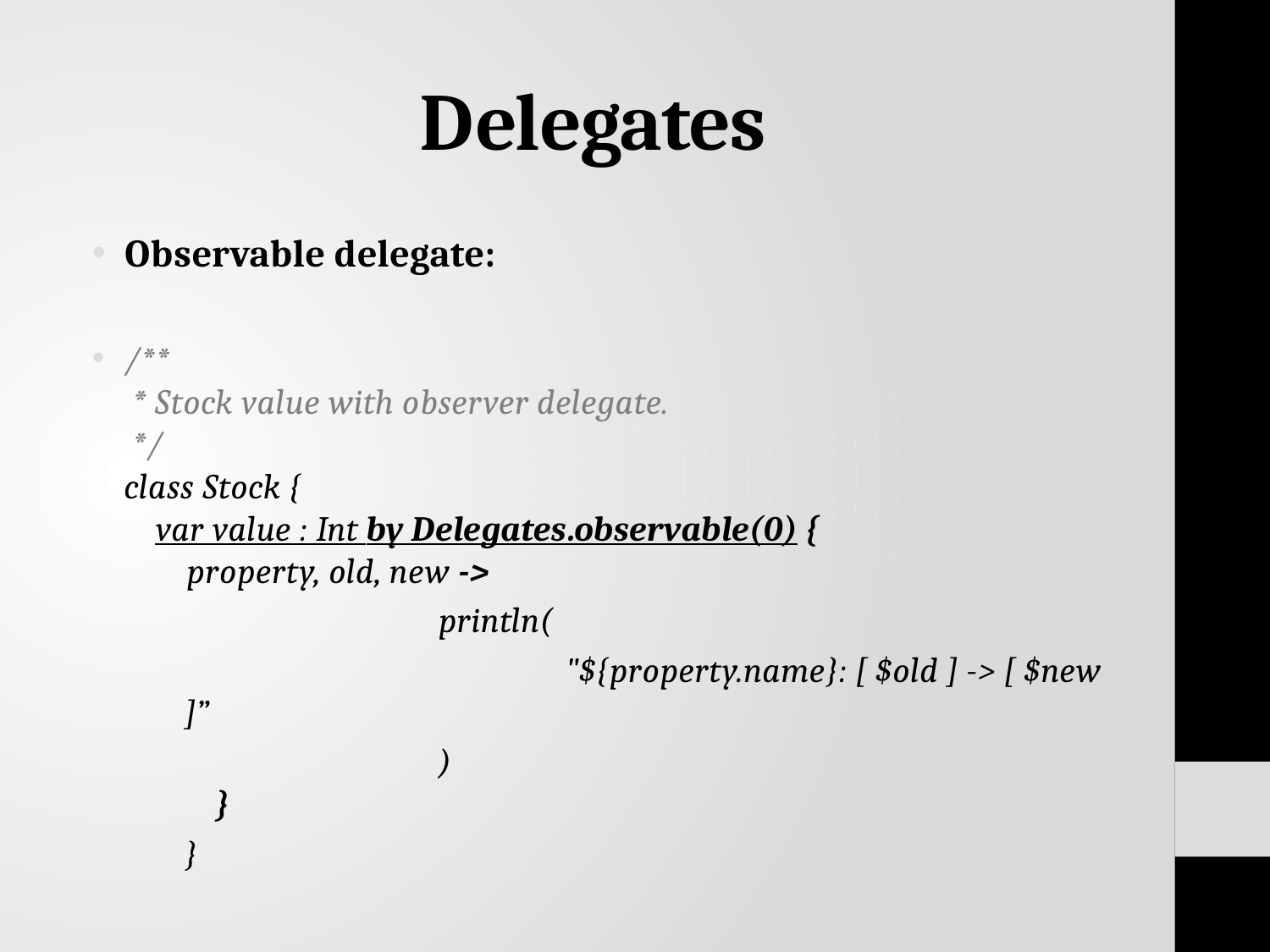

# Delegates
Observable delegate:

/**
 * Stock value with observer delegate.
 */
class Stock {
    var value : Int by Delegates.observable(0) {
        property, old, new ->
		println(
			"${property.name}: [ $old ] -> [ $new ]”
		)
    }
}